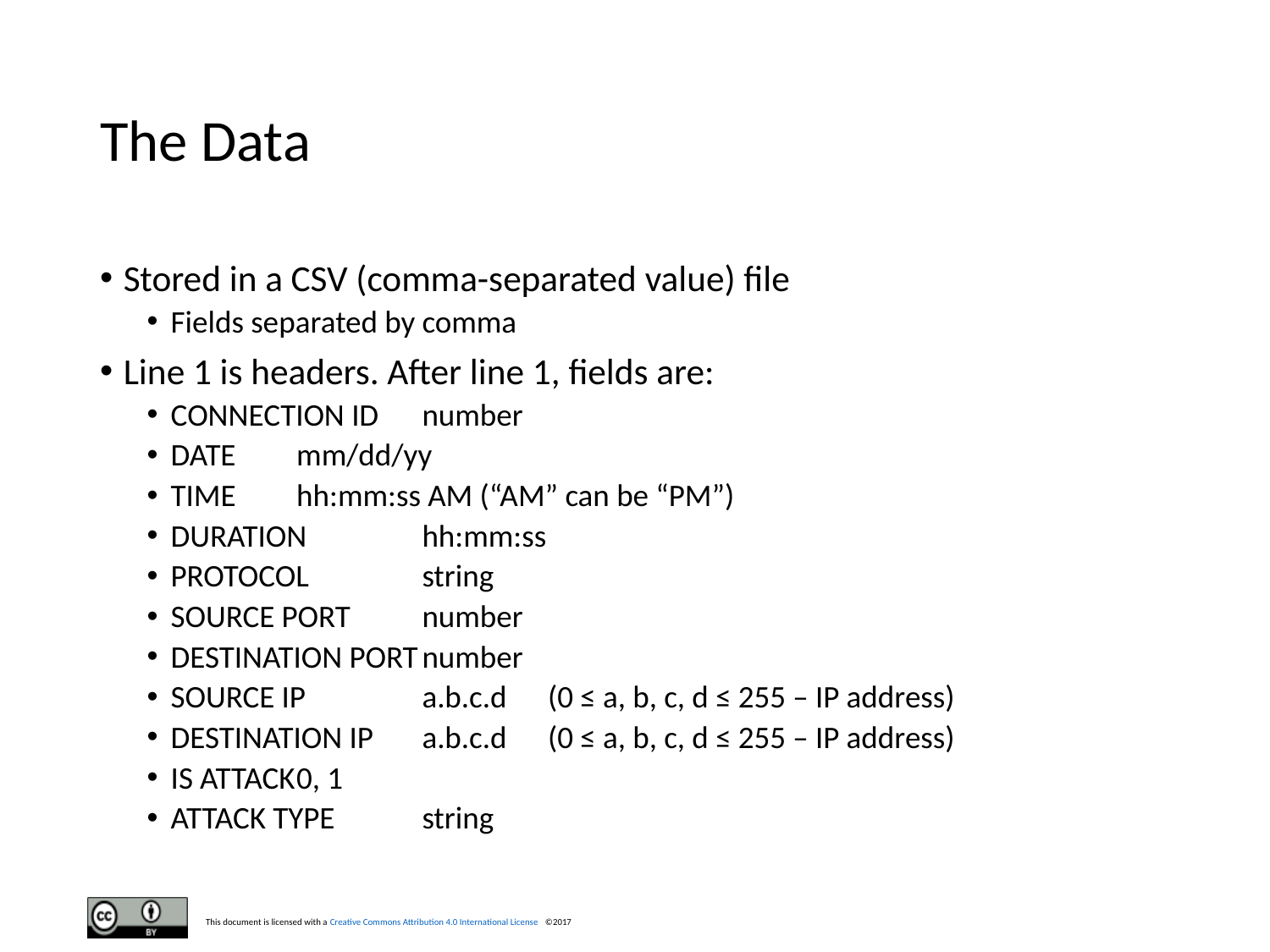

# The Data
Stored in a CSV (comma-separated value) file
Fields separated by comma
Line 1 is headers. After line 1, fields are:
CONNECTION ID		number
DATE			mm/dd/yy
TIME			hh:mm:ss AM (“AM” can be “PM”)
DURATION		hh:mm:ss
PROTOCOL		string
SOURCE PORT		number
DESTINATION PORT	number
SOURCE IP		a.b.c.d		(0 ≤ a, b, c, d ≤ 255 – IP address)
DESTINATION IP		a.b.c.d		(0 ≤ a, b, c, d ≤ 255 – IP address)
IS ATTACK		0, 1
ATTACK TYPE		string